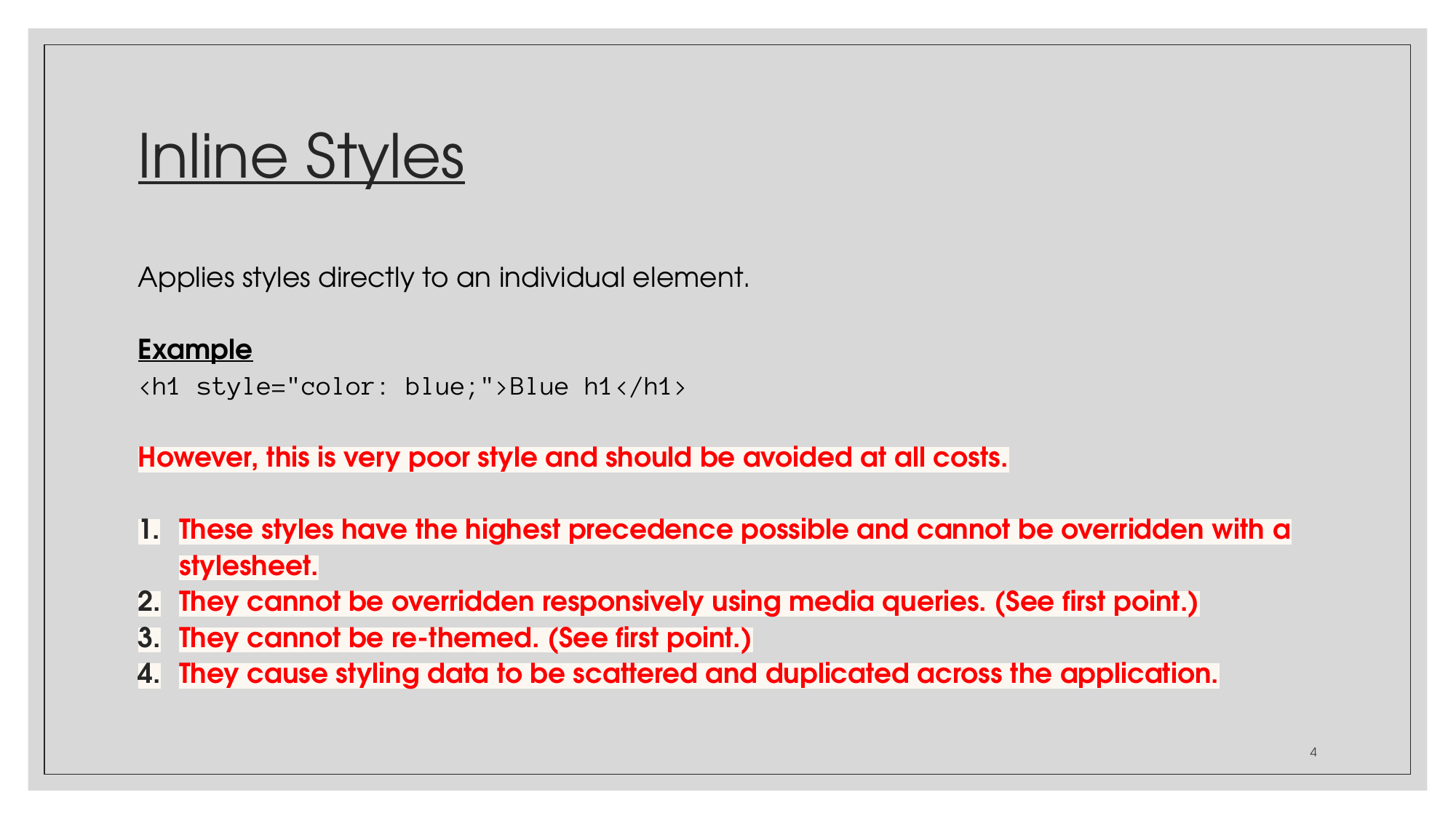

# Inline Styles
Applies styles directly to an individual element.

Example
<h1 style="color: blue;">Blue h1</h1>

However, this is very poor style and should be avoided at all costs.

These styles have the highest precedence possible and cannot be overridden with a stylesheet.
They cannot be overridden responsively using media queries. (See first point.)
They cannot be re-themed. (See first point.)
They cause styling data to be scattered and duplicated across the application.
4